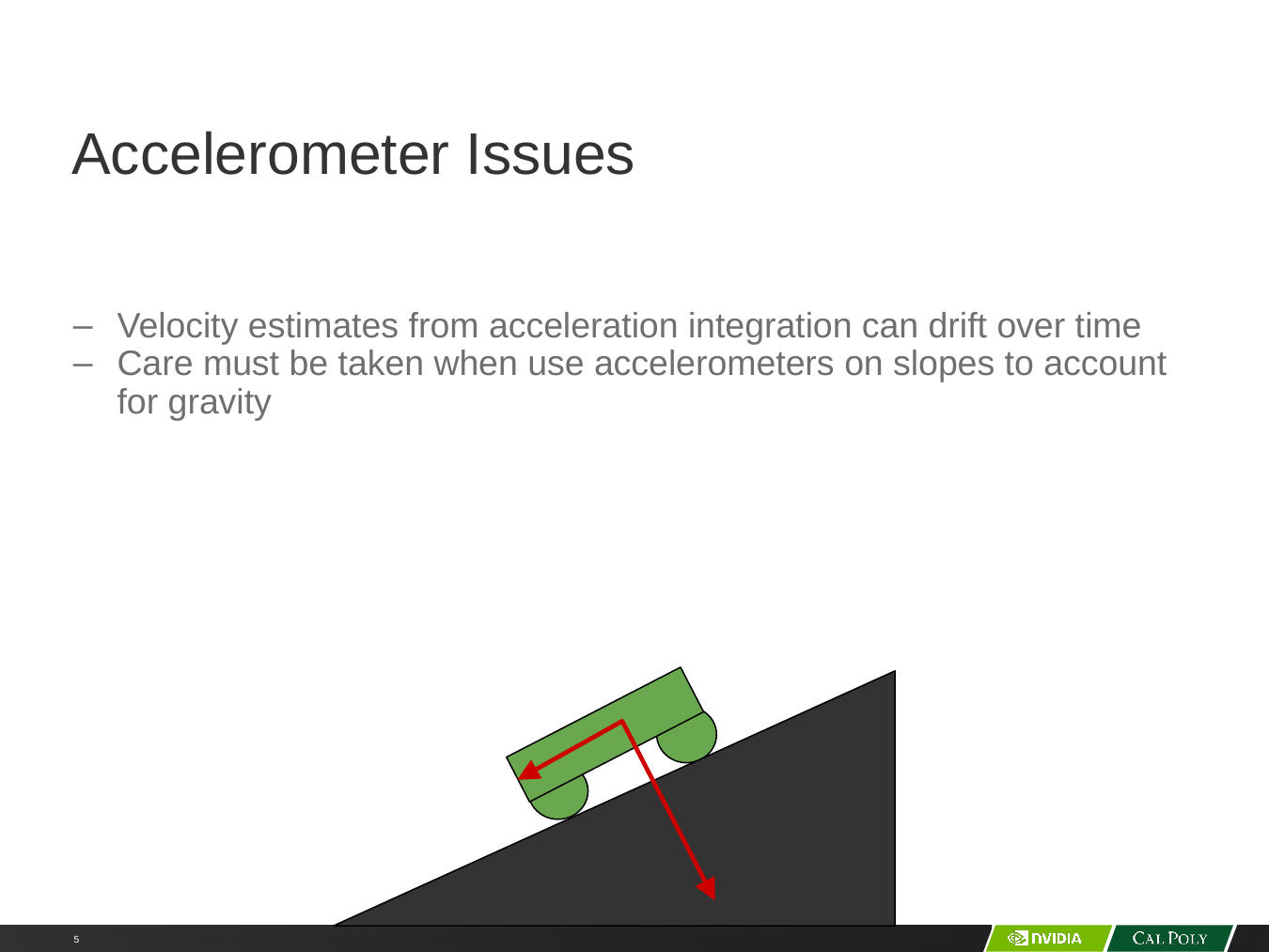

# Accelerometer Issues
Velocity estimates from acceleration integration can drift over time
Care must be taken when use accelerometers on slopes to account for gravity